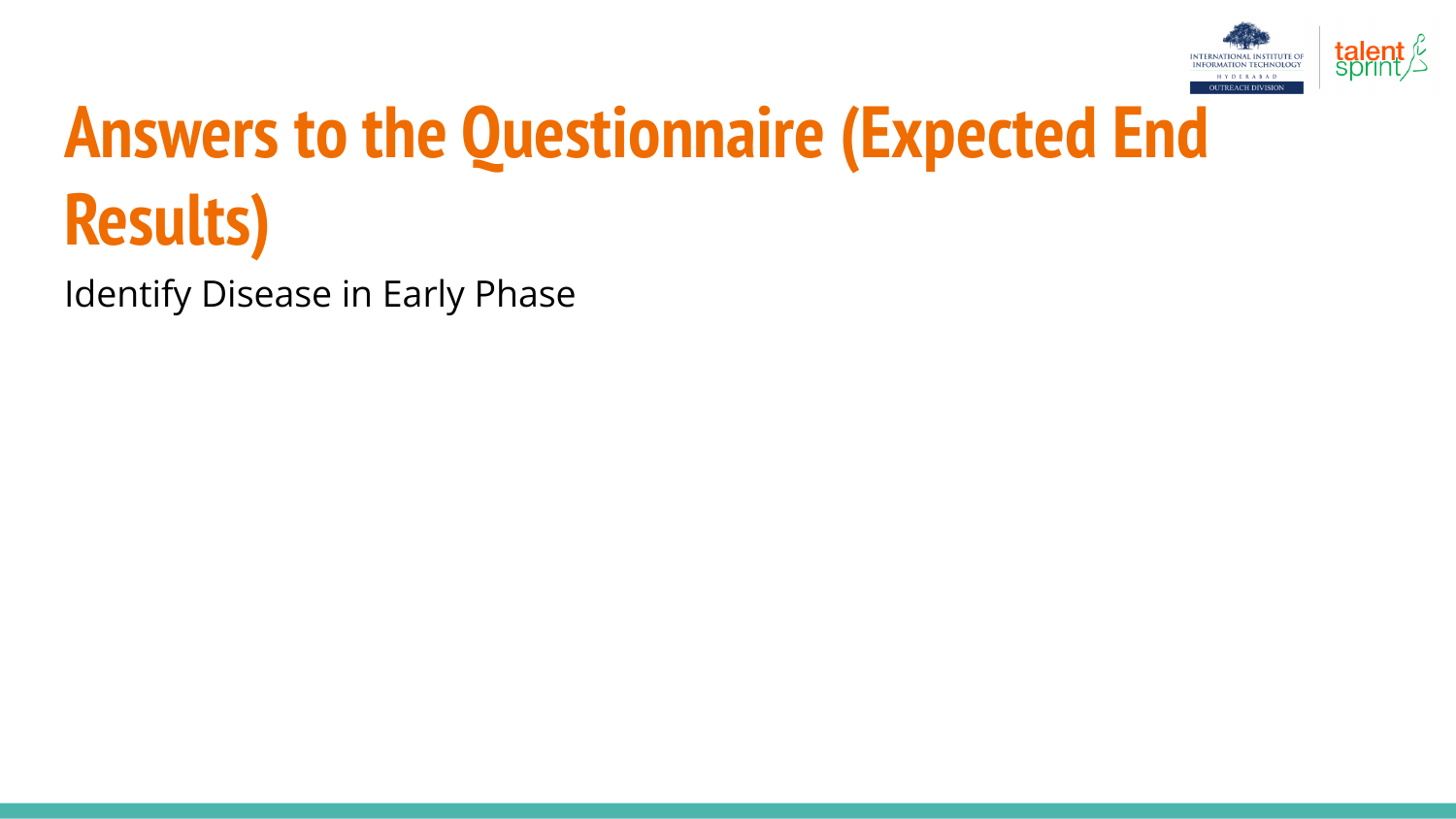

# Answers to the Questionnaire (Expected End Results)
Identify Disease in Early Phase